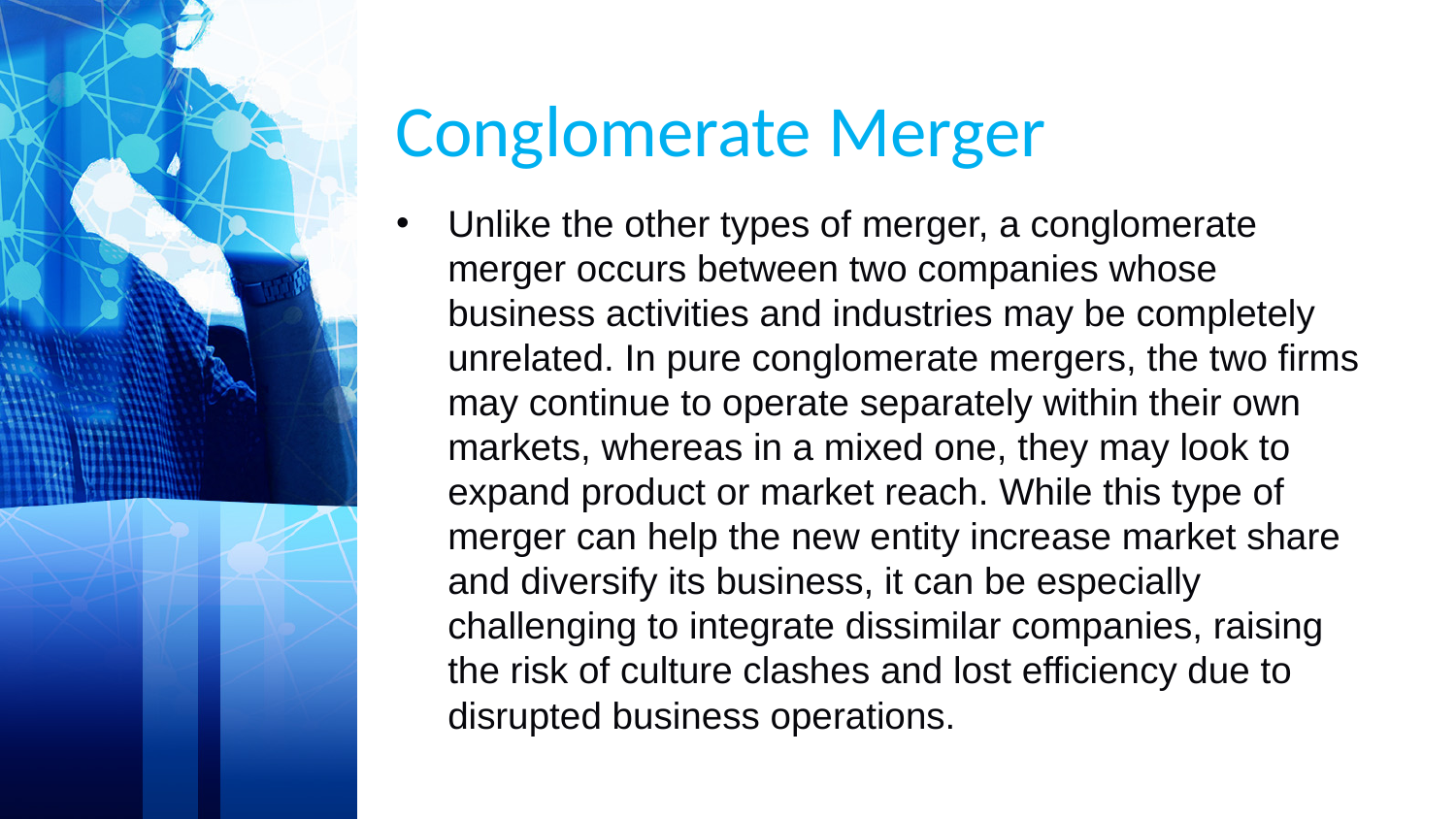

# Conglomerate Merger
Unlike the other types of merger, a conglomerate merger occurs between two companies whose business activities and industries may be completely unrelated. In pure conglomerate mergers, the two firms may continue to operate separately within their own markets, whereas in a mixed one, they may look to expand product or market reach. While this type of merger can help the new entity increase market share and diversify its business, it can be especially challenging to integrate dissimilar companies, raising the risk of culture clashes and lost efficiency due to disrupted business operations.